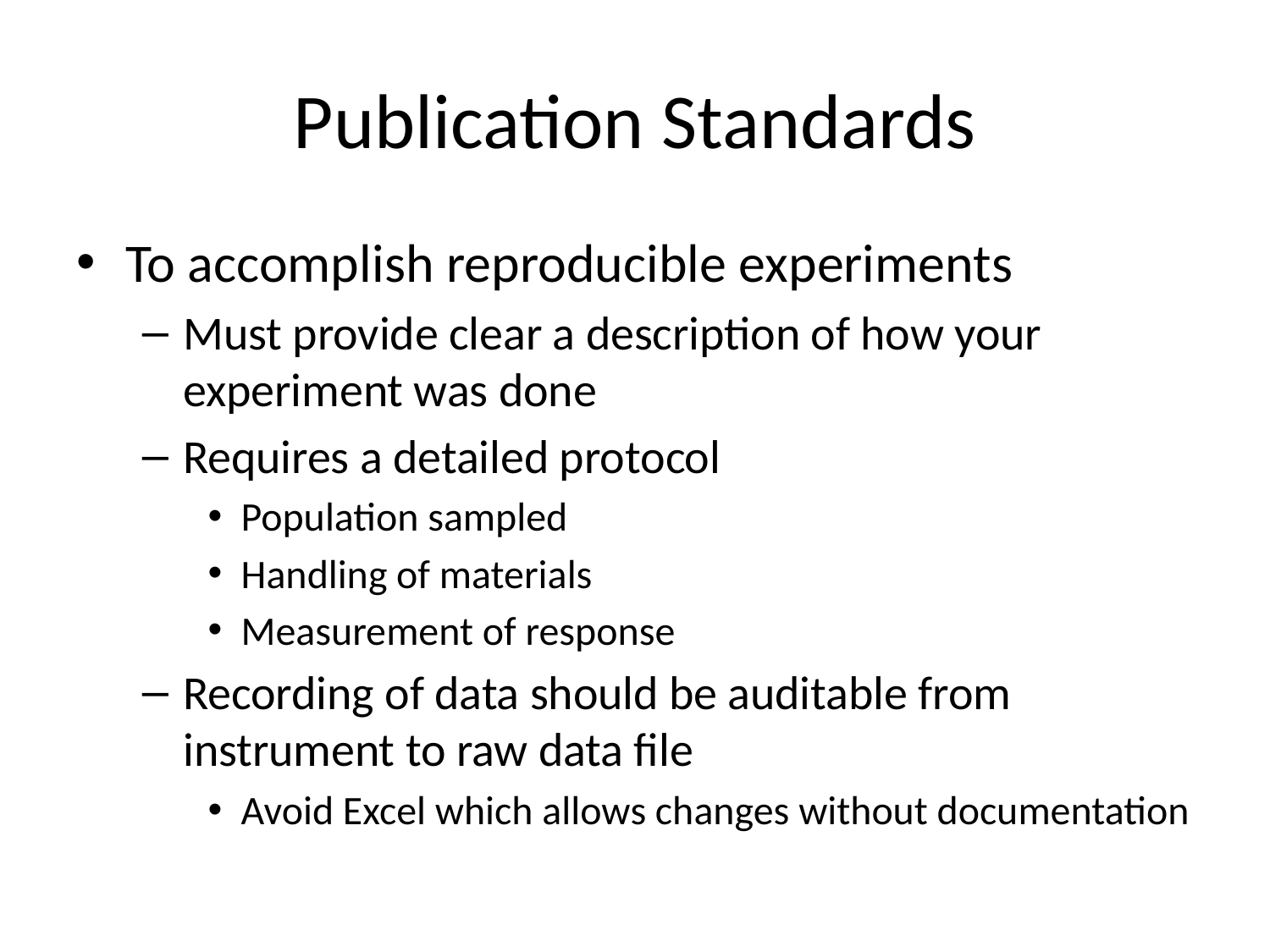

# Publication Standards
To accomplish reproducible experiments
Must provide clear a description of how your experiment was done
Requires a detailed protocol
Population sampled
Handling of materials
Measurement of response
Recording of data should be auditable from instrument to raw data file
Avoid Excel which allows changes without documentation